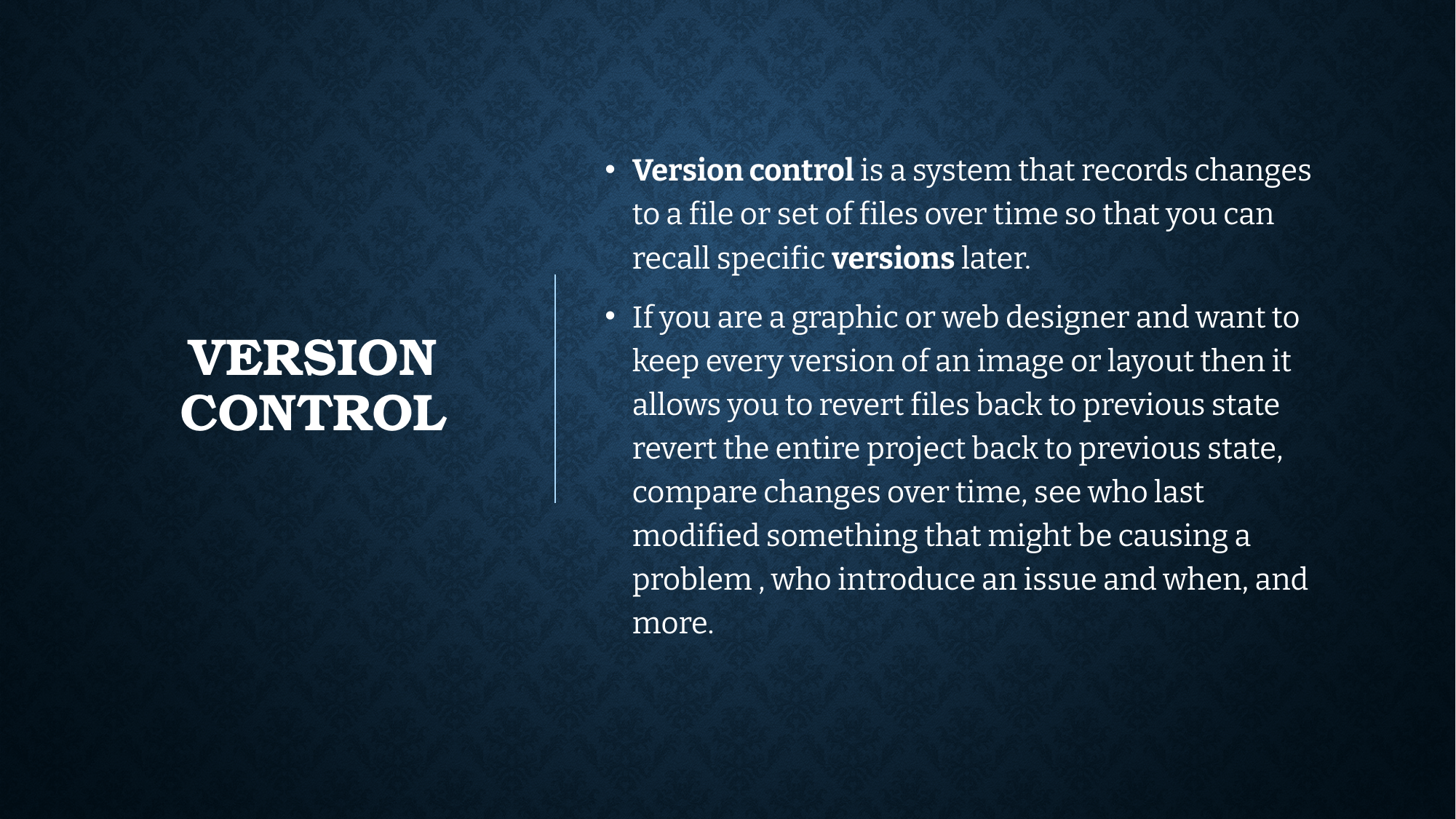

# Version Control
Version control is a system that records changes to a file or set of files over time so that you can recall specific versions later.
If you are a graphic or web designer and want to keep every version of an image or layout then it allows you to revert files back to previous state revert the entire project back to previous state,  compare changes over time, see who last modified something that might be causing a problem , who introduce an issue and when, and more.